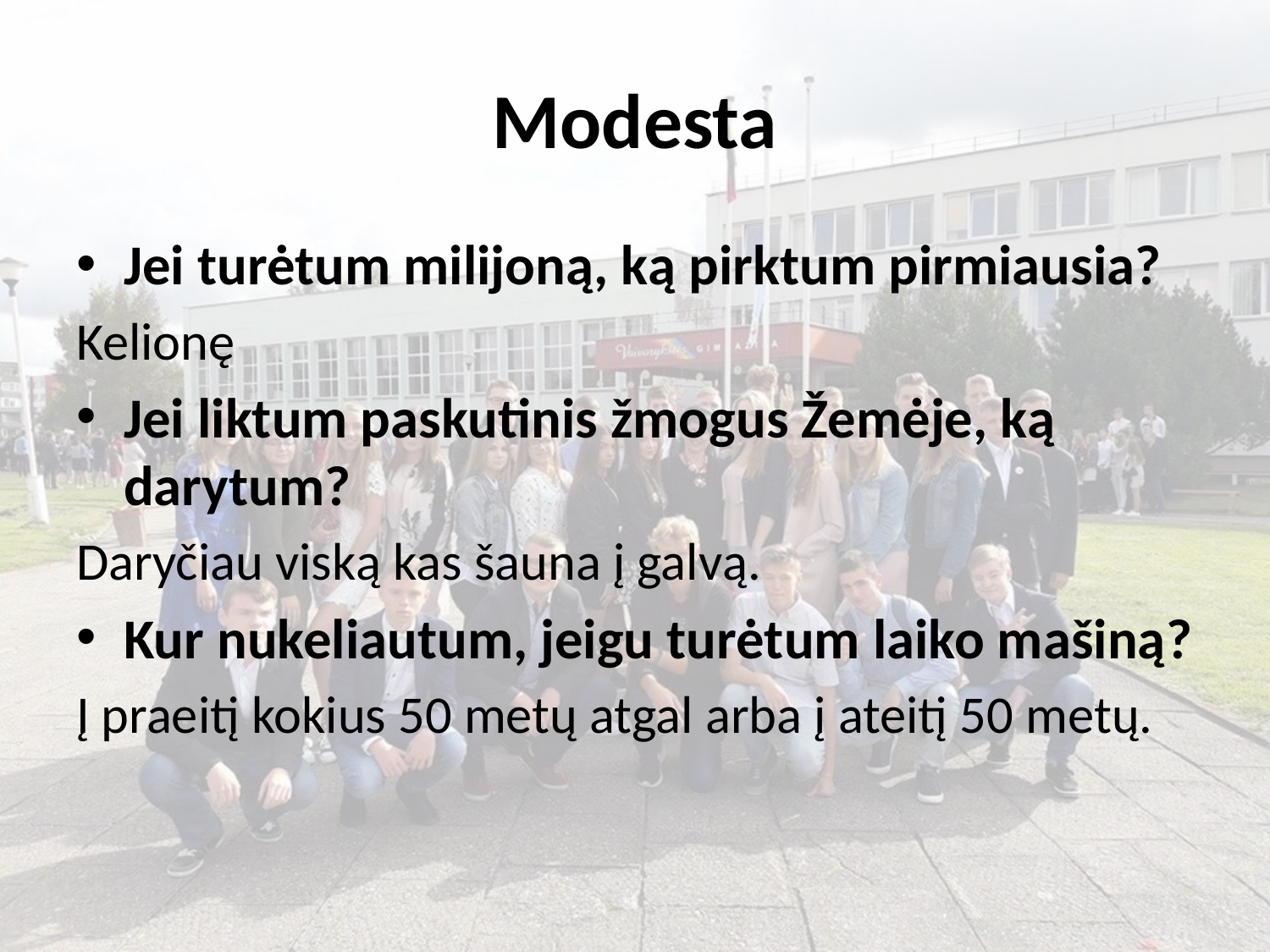

# Modesta
Jei turėtum milijoną, ką pirktum pirmiausia?
Kelionę
Jei liktum paskutinis žmogus Žemėje, ką darytum?
Daryčiau viską kas šauna į galvą.
Kur nukeliautum, jeigu turėtum laiko mašiną?
Į praeitį kokius 50 metų atgal arba į ateitį 50 metų.